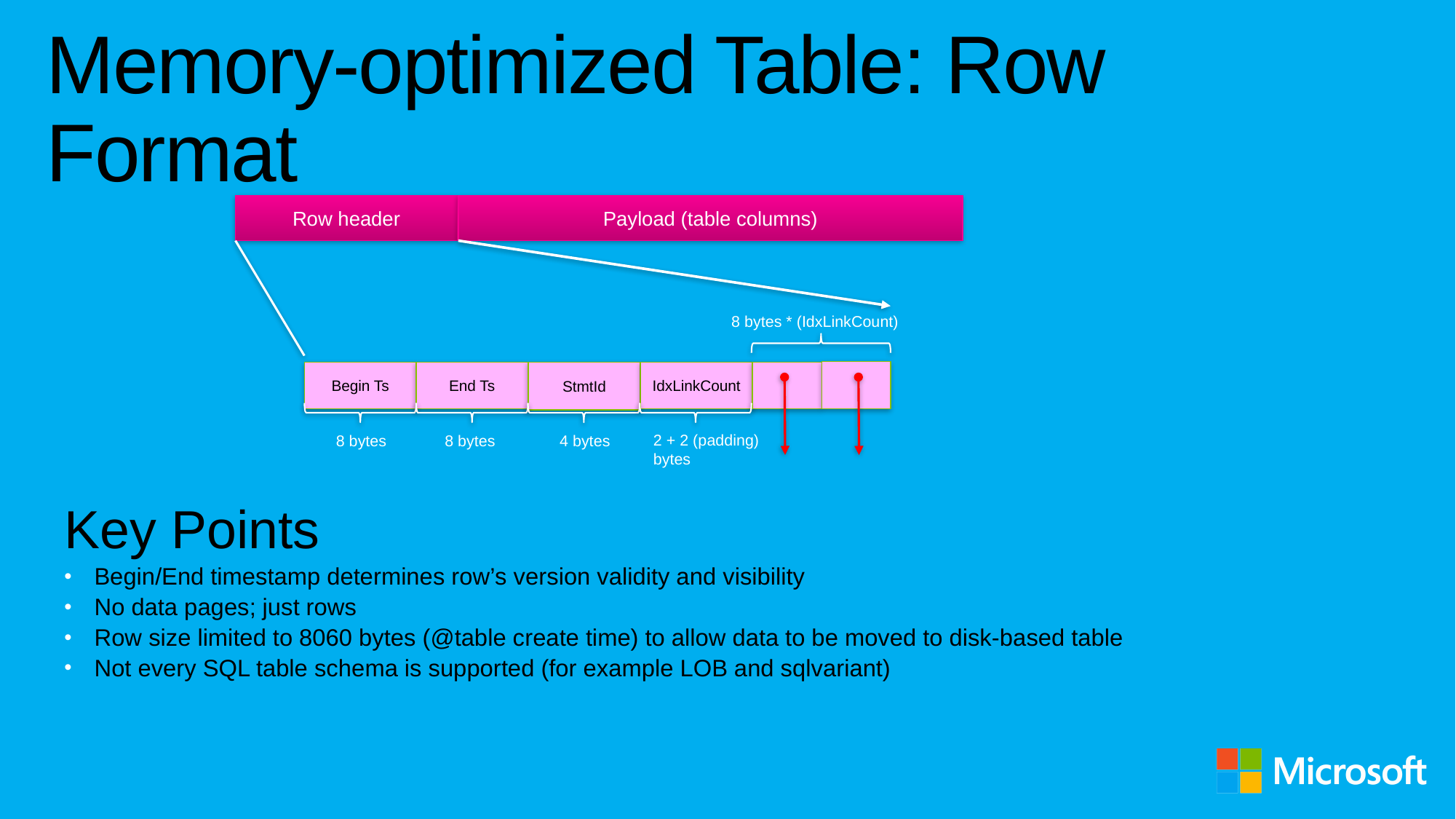

# Memory-optimized Table: Row Format
Row header
Payload (table columns)

8 bytes * (IdxLinkCount)

End Ts
StmtId
IdxLinkCount

Begin Ts
2 + 2 (padding)
bytes
8 bytes
8 bytes
4 bytes
Key Points
Begin/End timestamp determines row’s version validity and visibility
No data pages; just rows
Row size limited to 8060 bytes (@table create time) to allow data to be moved to disk-based table
Not every SQL table schema is supported (for example LOB and sqlvariant)